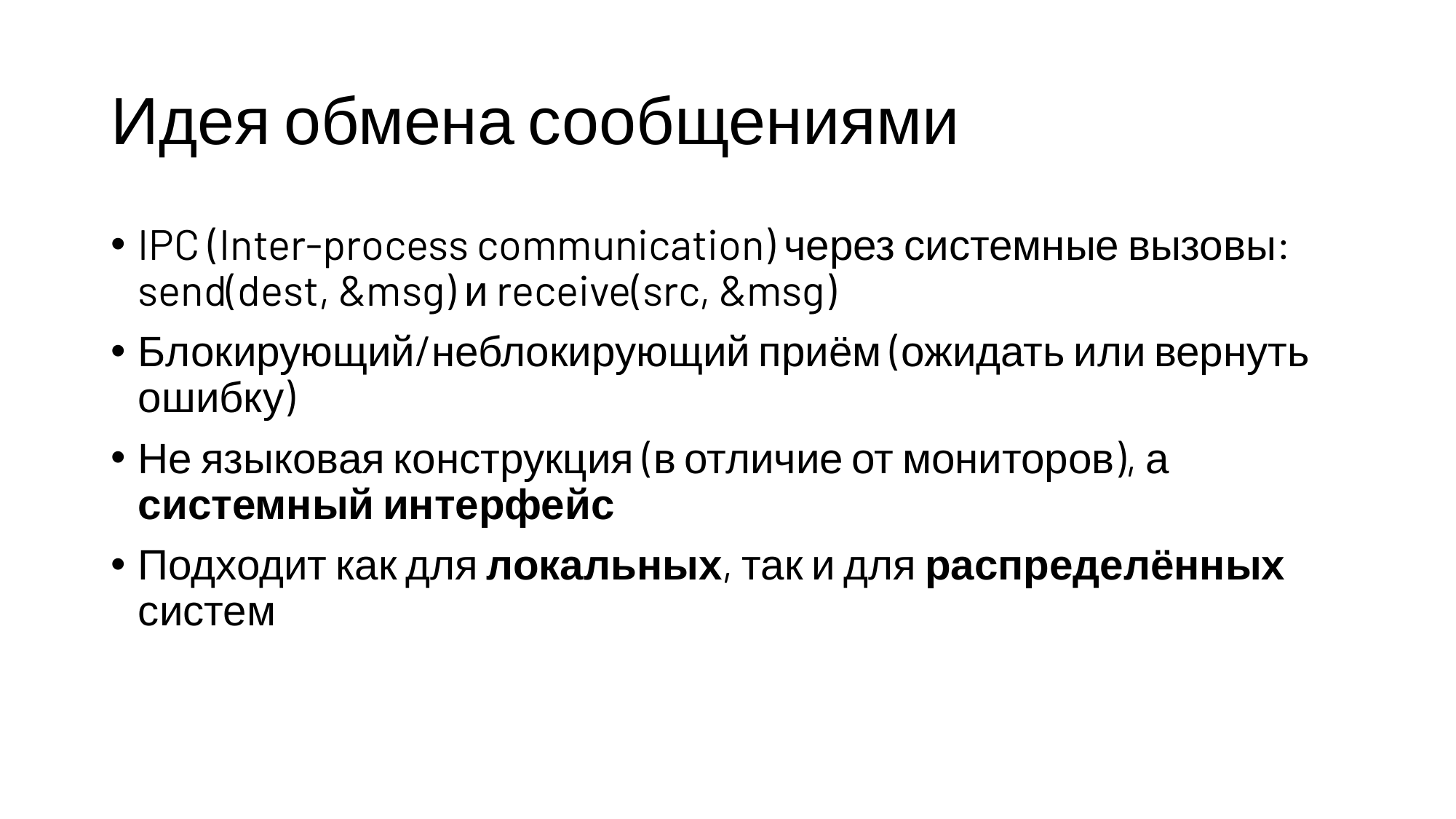

# Идея обмена сообщениями
IPC (Inter-process communication) через системные вызовы: send(dest, &msg) и receive(src, &msg)
Блокирующий/неблокирующий приём (ожидать или вернуть ошибку)
Не языковая конструкция (в отличие от мониторов), а системный интерфейс
Подходит как для локальных, так и для распределённых систем